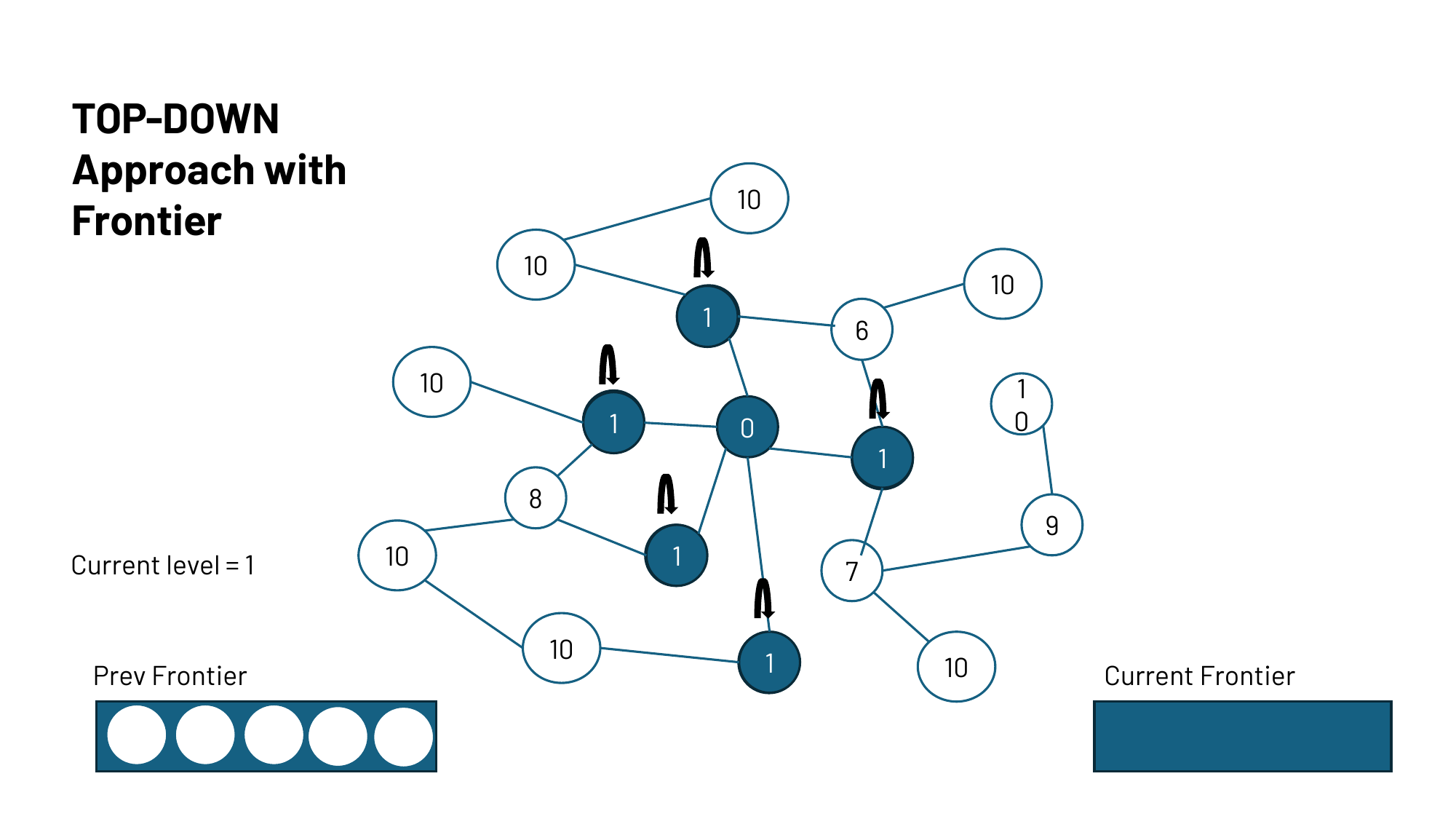

TOP-DOWN Approach with Frontier
10
10

10
1
1
6

10
10

1
1
0
1
1
8

9
10
1
1
7
Current level = 1

10
1
10
1
Prev Frontier
Current Frontier